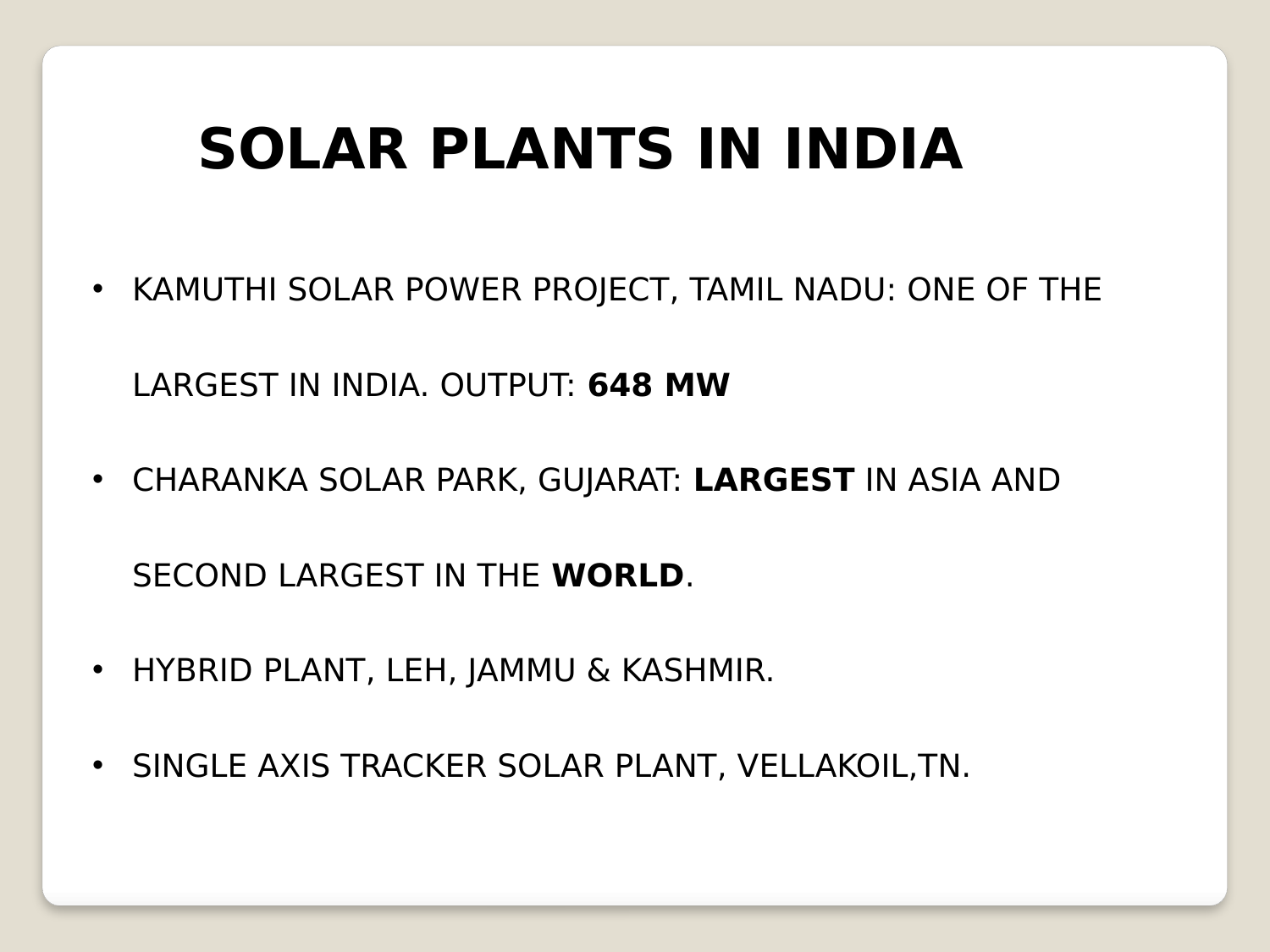

SOLAR PLANTS IN INDIA
KAMUTHI SOLAR POWER PROJECT, TAMIL NADU: ONE OF THE LARGEST IN INDIA. OUTPUT: 648 MW
CHARANKA SOLAR PARK, GUJARAT: LARGEST IN ASIA AND SECOND LARGEST IN THE WORLD.
HYBRID PLANT, LEH, JAMMU & KASHMIR.
SINGLE AXIS TRACKER SOLAR PLANT, VELLAKOIL,TN.